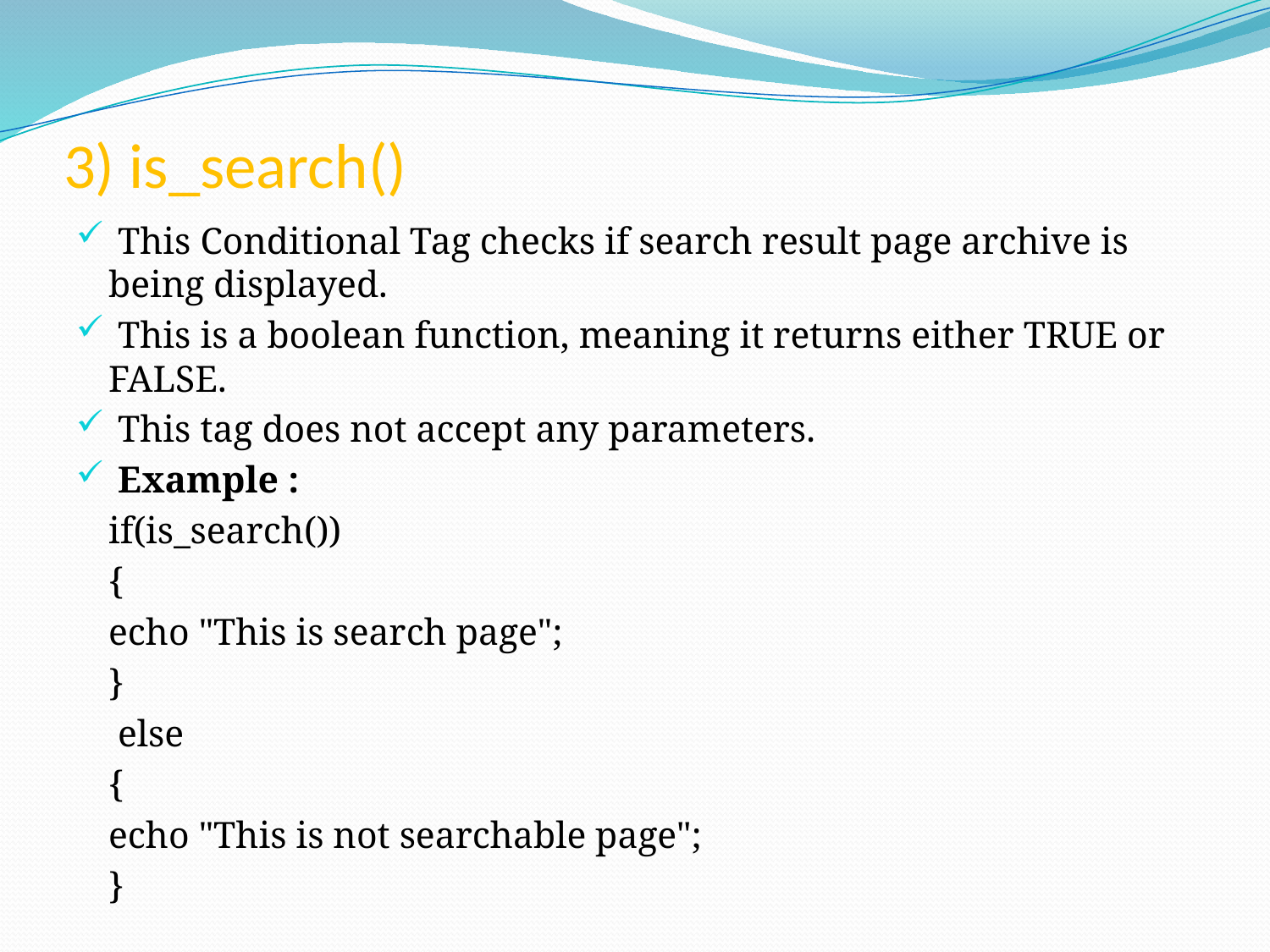

# 3) is_search()
 This Conditional Tag checks if search result page archive is being displayed.
 This is a boolean function, meaning it returns either TRUE or FALSE.
 This tag does not accept any parameters.
 Example :
		if(is_search())
		{
			echo "This is search page";
		}
		 else
		{
			echo "This is not searchable page";
		}